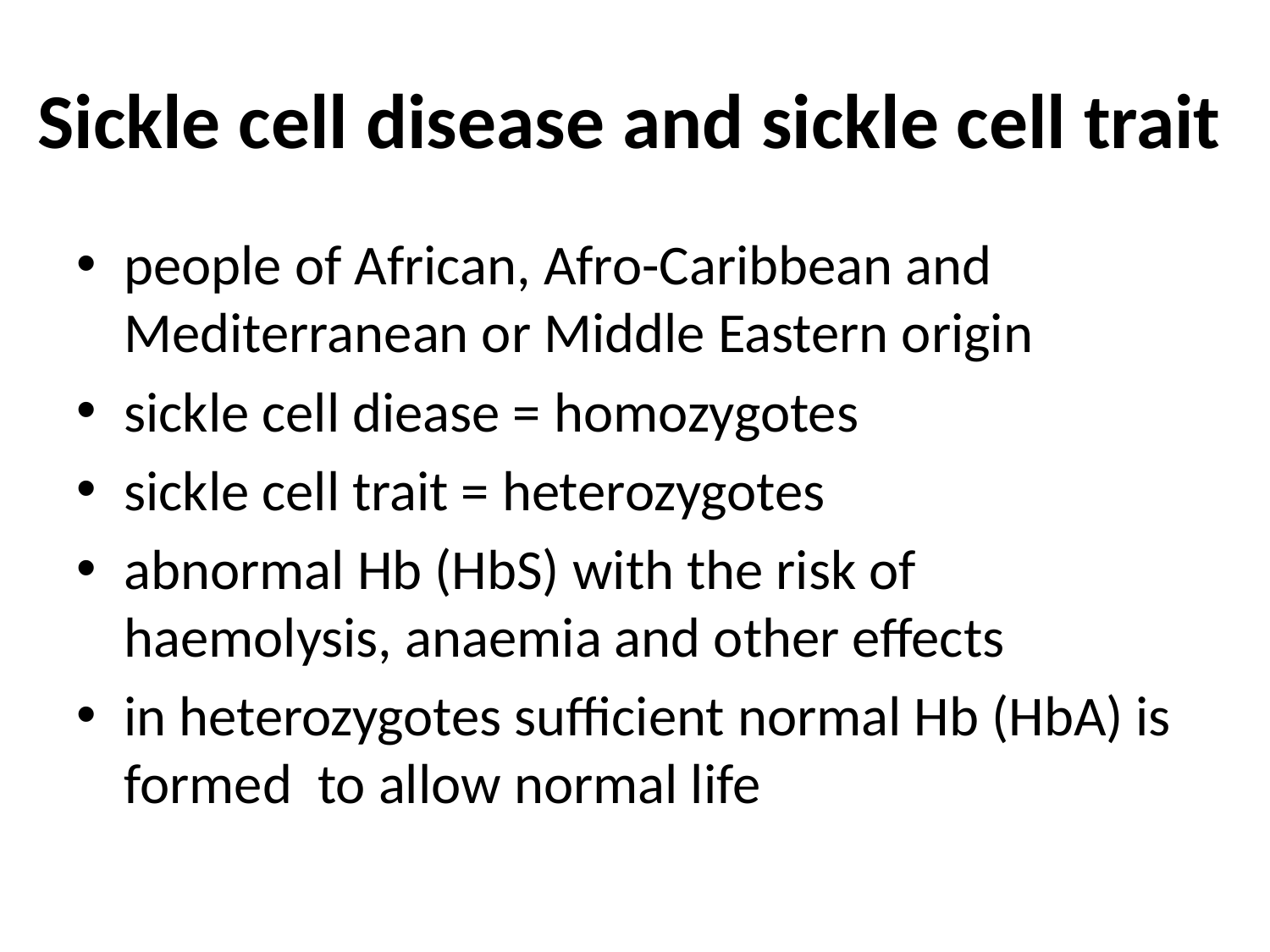

# Sickle cell disease and sickle cell trait
people of African, Afro-Caribbean and Mediterranean or Middle Eastern origin
sickle cell diease = homozygotes
sickle cell trait = heterozygotes
abnormal Hb (HbS) with the risk of haemolysis, anaemia and other effects
in heterozygotes sufficient normal Hb (HbA) is formed  to allow normal life